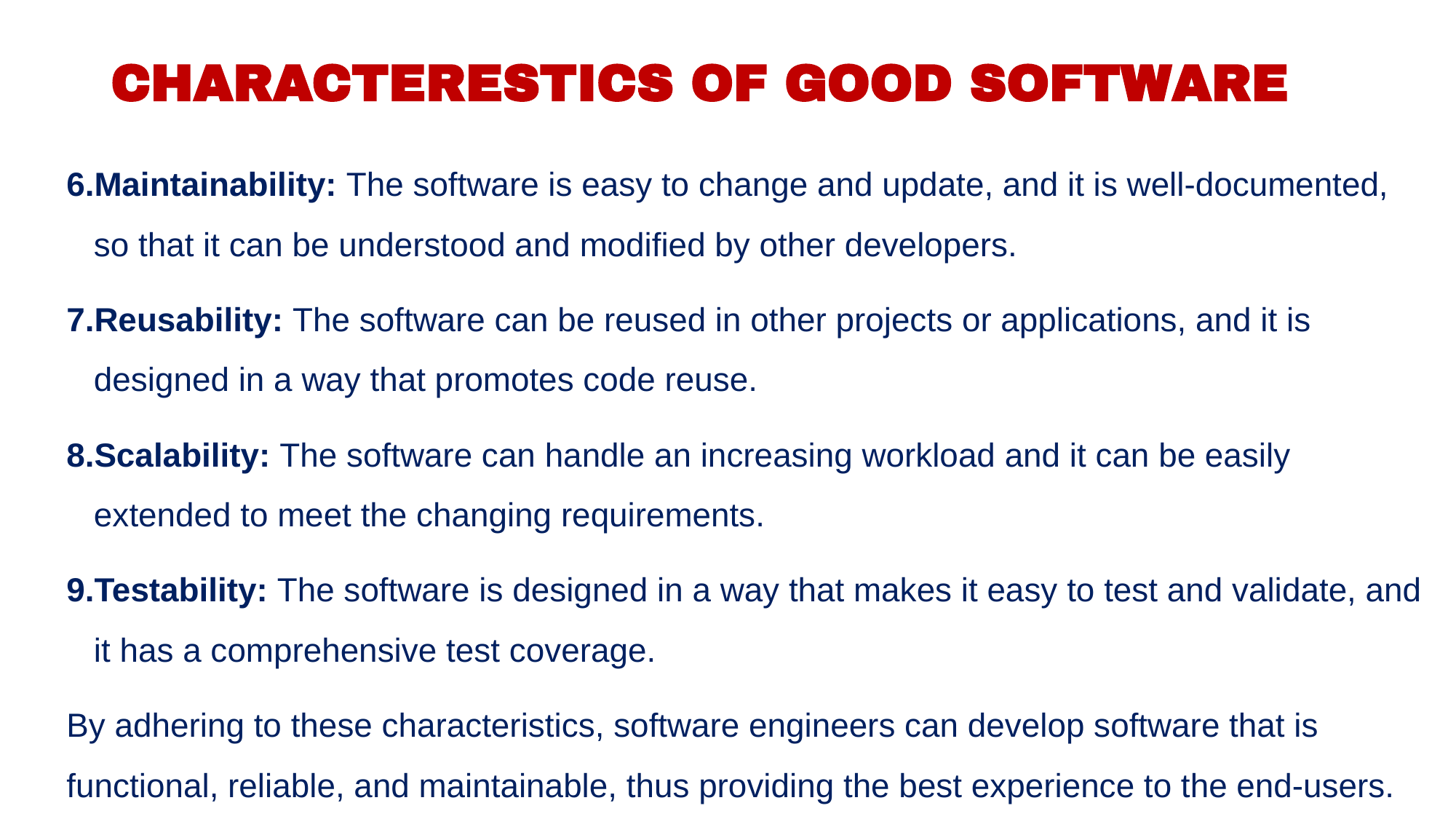

# CHARACTERESTICS OF GOOD SOFTWARE
Maintainability: The software is easy to change and update, and it is well-documented, so that it can be understood and modified by other developers.
Reusability: The software can be reused in other projects or applications, and it is designed in a way that promotes code reuse.
Scalability: The software can handle an increasing workload and it can be easily extended to meet the changing requirements.
Testability: The software is designed in a way that makes it easy to test and validate, and it has a comprehensive test coverage.
By adhering to these characteristics, software engineers can develop software that is functional, reliable, and maintainable, thus providing the best experience to the end-users.